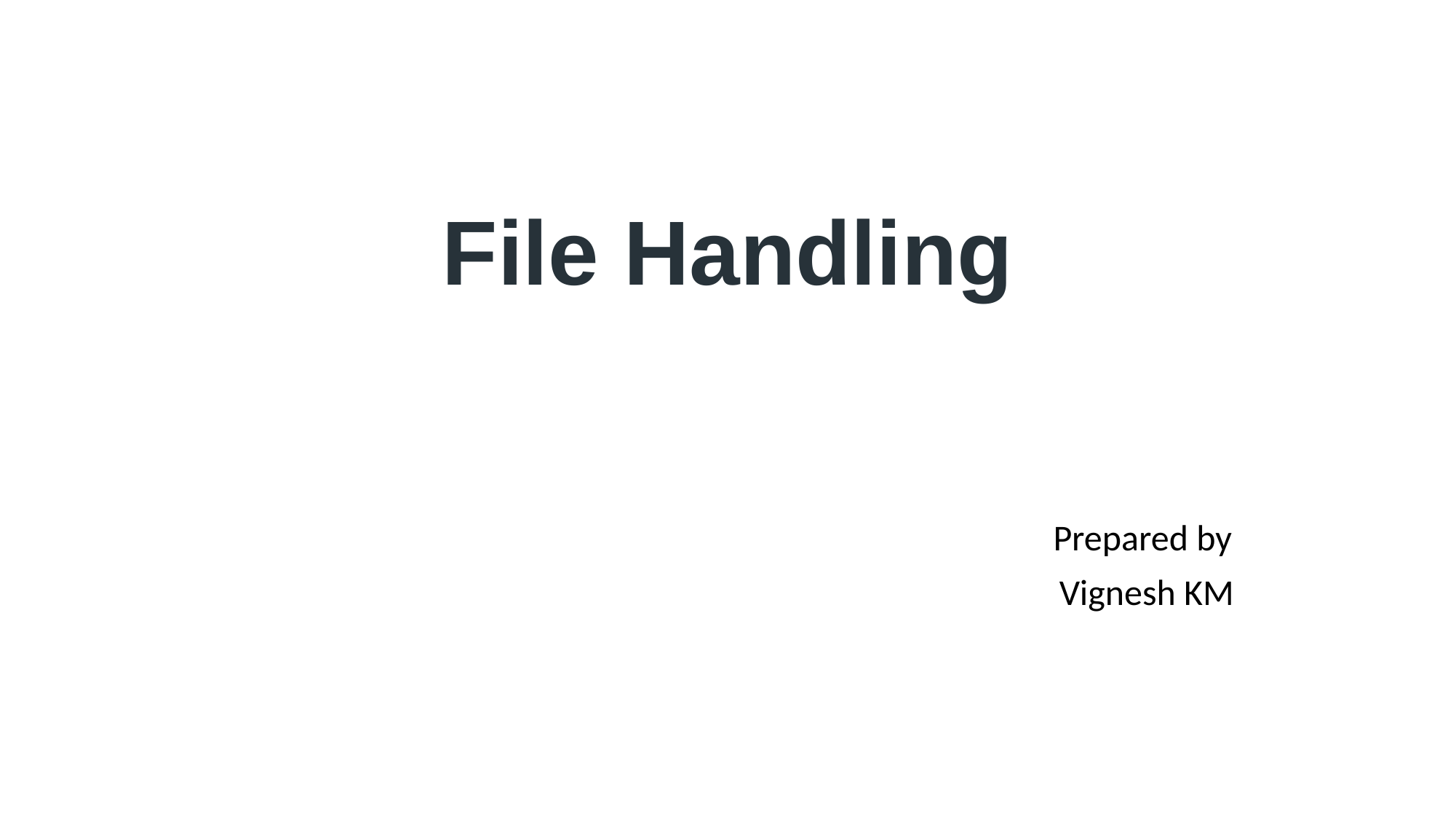

# File Handling
Prepared by
Vignesh KM